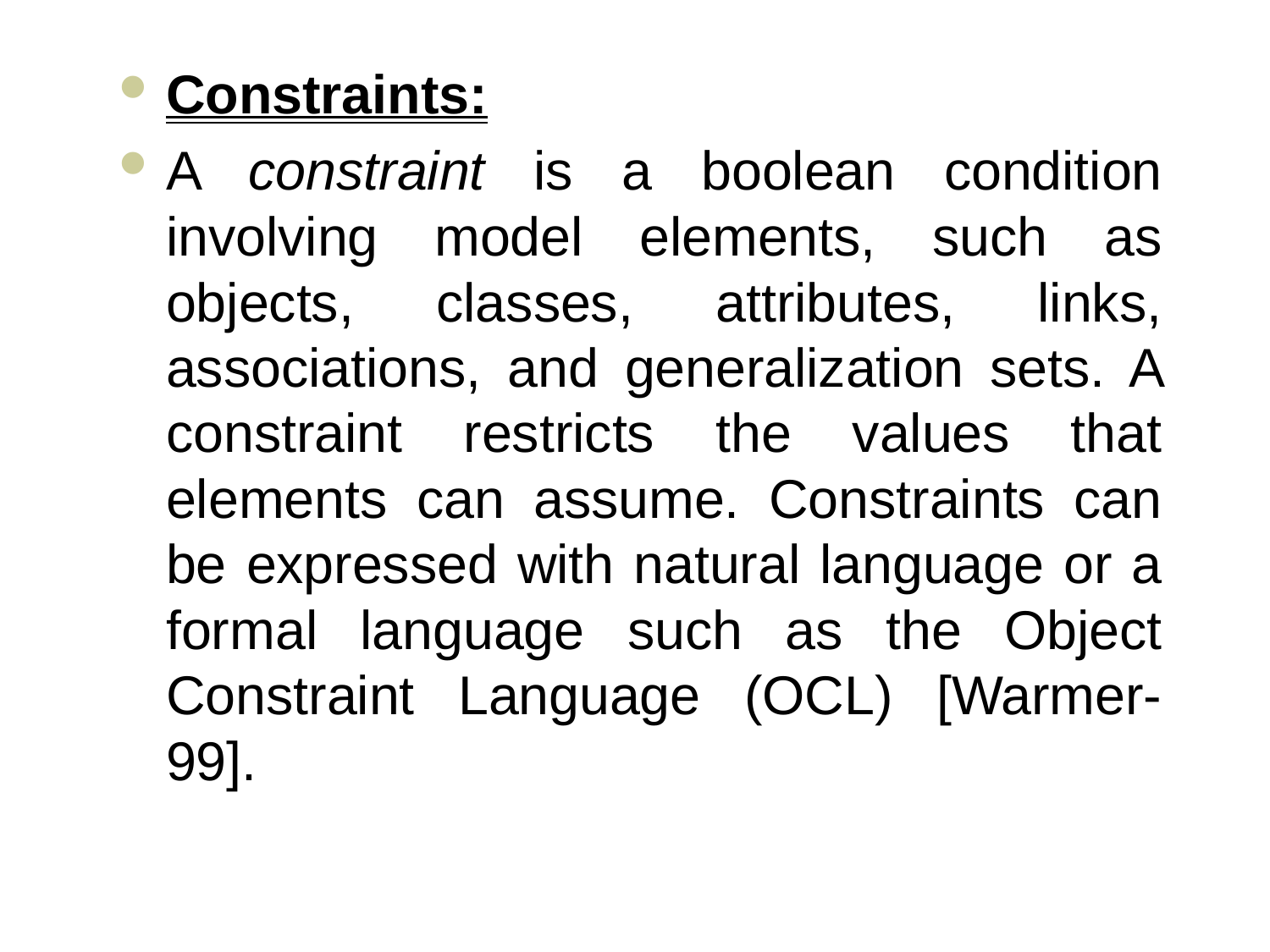

#
Constraints:
A constraint is a boolean condition involving model elements, such as objects, classes, attributes, links, associations, and generalization sets. A constraint restricts the values that elements can assume. Constraints can be expressed with natural language or a formal language such as the Object Constraint Language (OCL) [Warmer-99].